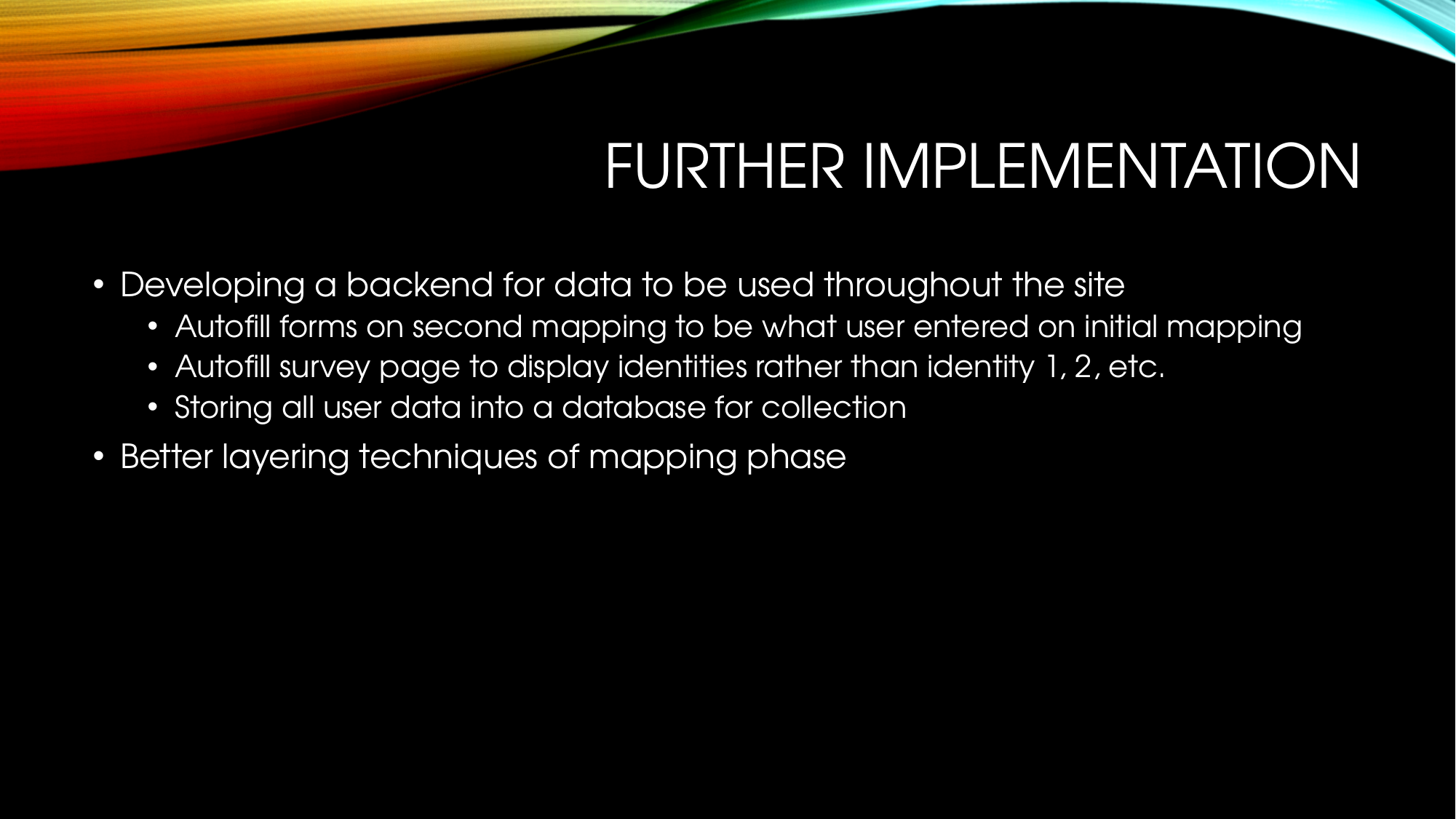

# Further implementation
Developing a backend for data to be used throughout the site
Autofill forms on second mapping to be what user entered on initial mapping
Autofill survey page to display identities rather than identity 1, 2, etc.
Storing all user data into a database for collection
Better layering techniques of mapping phase